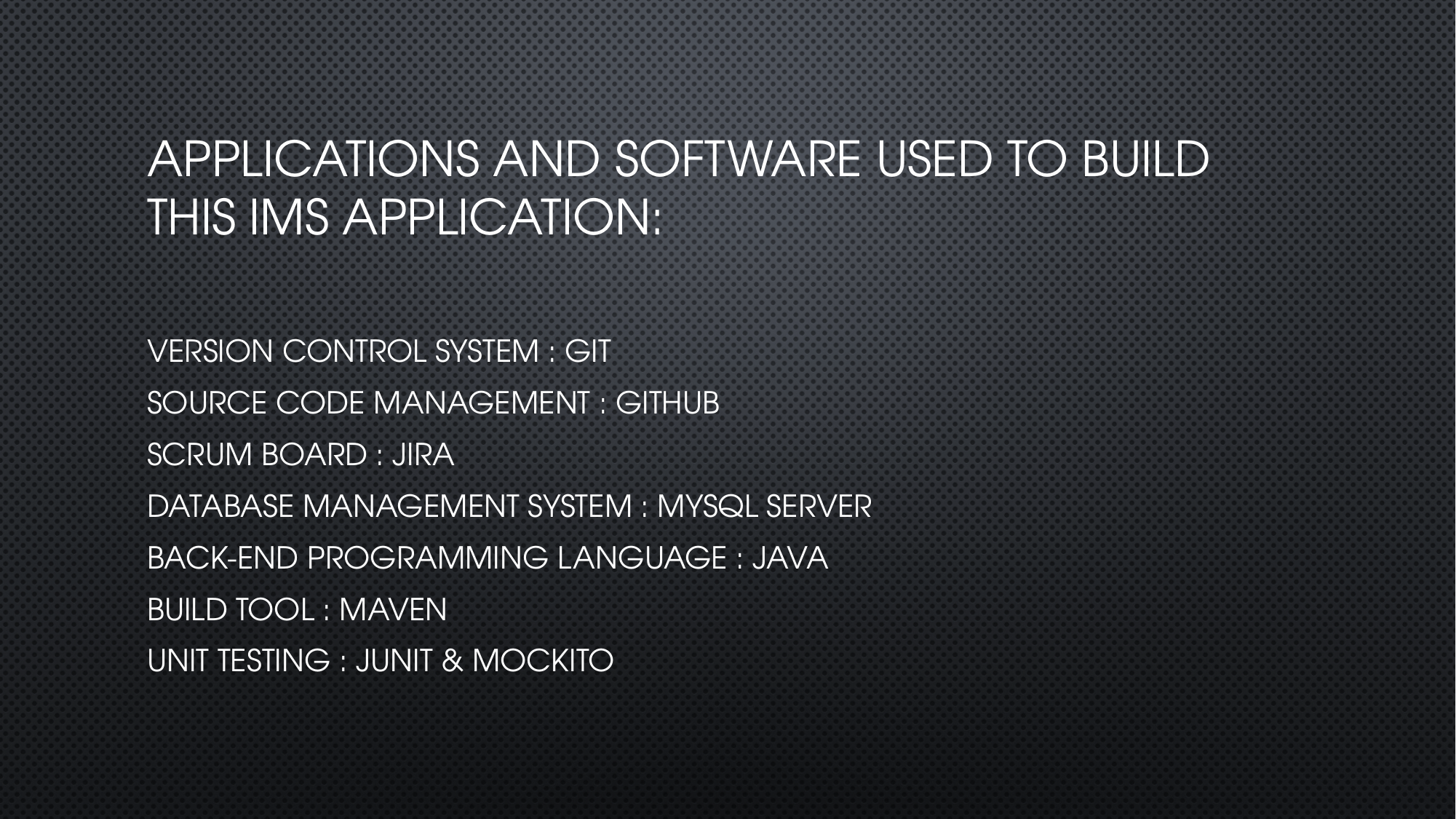

# Applications and software used to build this IMS application:
Version Control System : Git
Source Code Management : GitHub
Scrum Board : Jira
Database Management System : MySql Server
Back-End Programming Language : Java
Build Tool : Maven
Unit Testing : Junit & Mockito